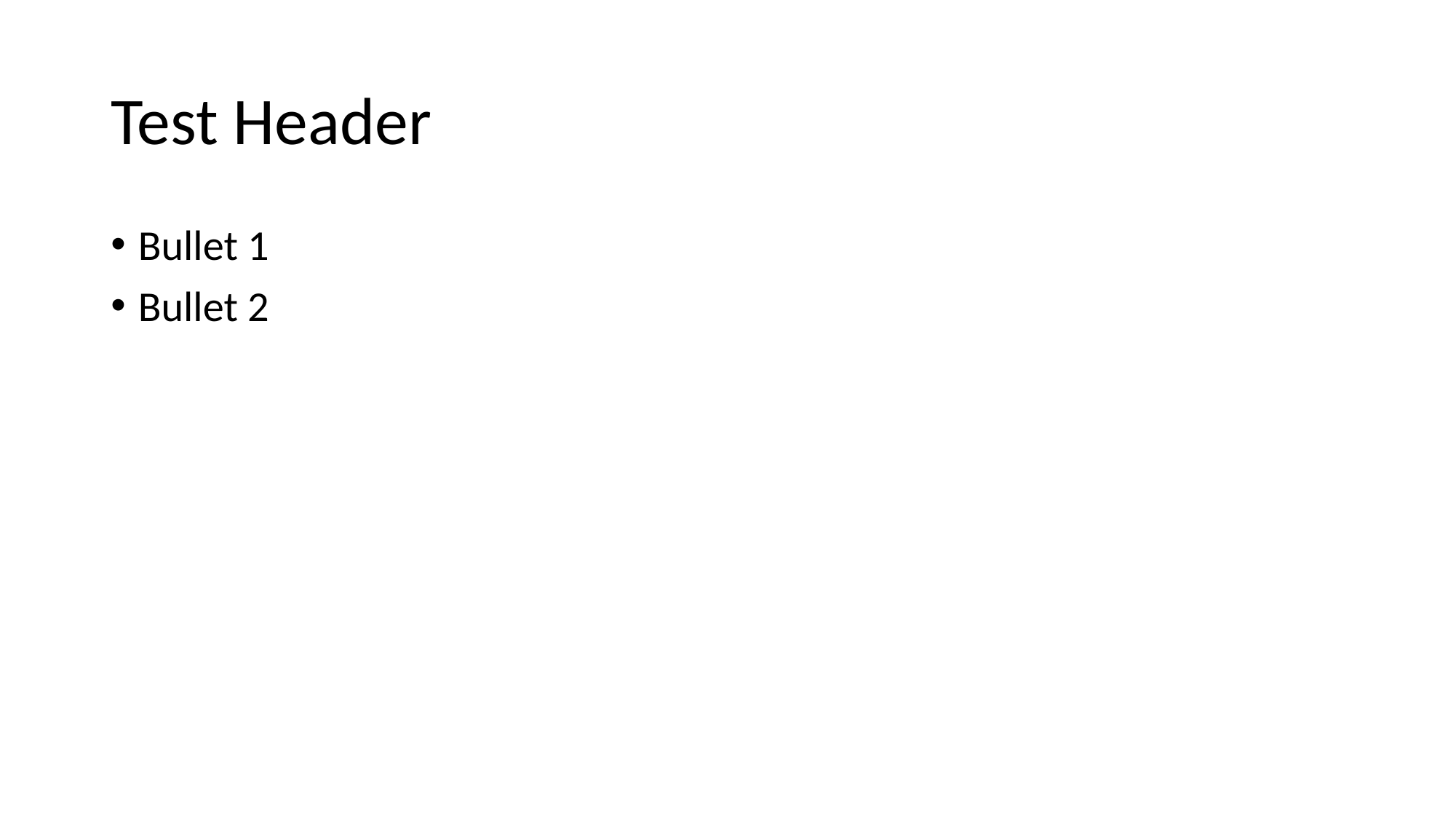

# Test Header
Bullet 1
Bullet 2